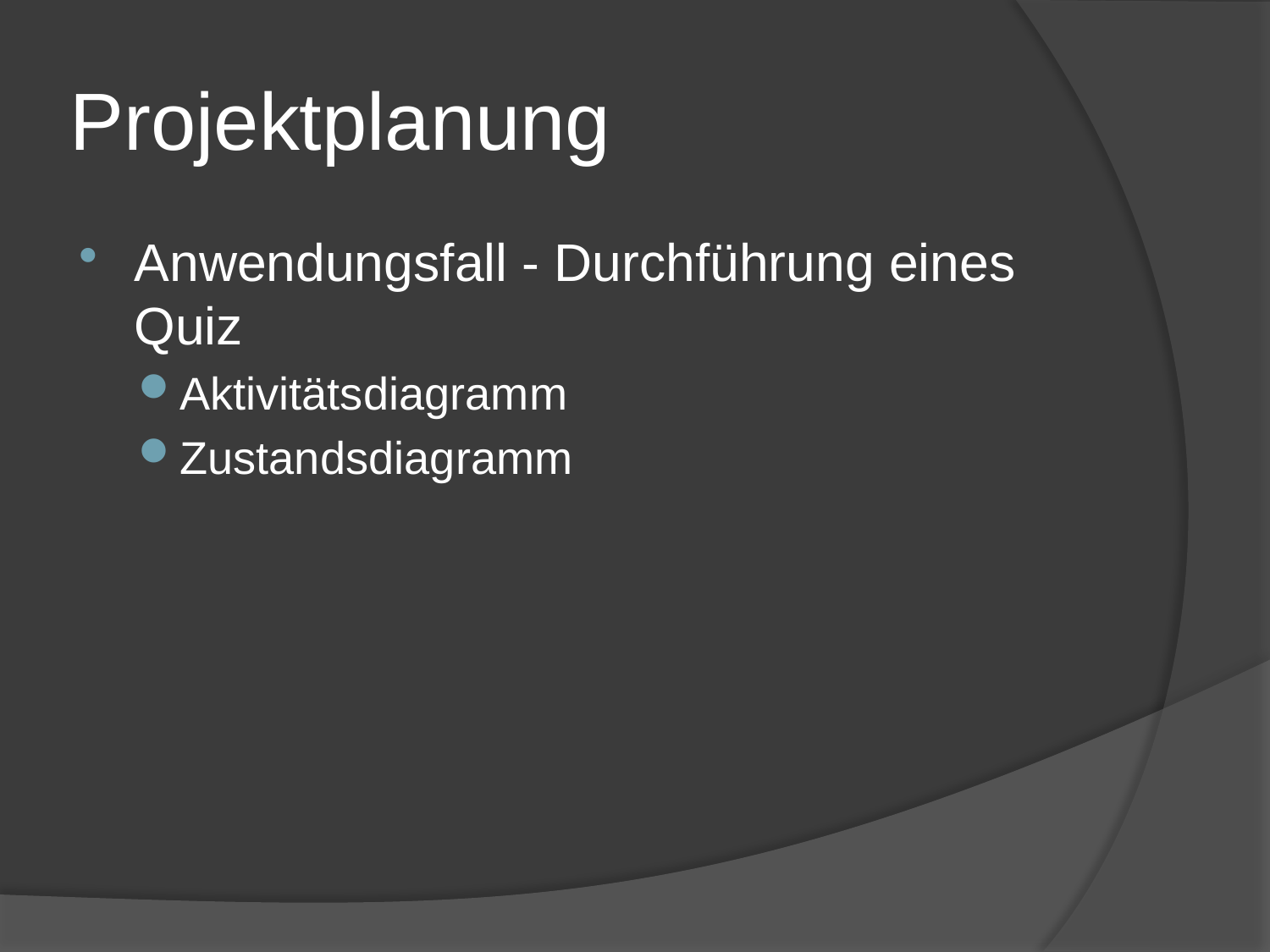

# Projektplanung
Anwendungsfall - Durchführung eines Quiz
Aktivitätsdiagramm
Zustandsdiagramm